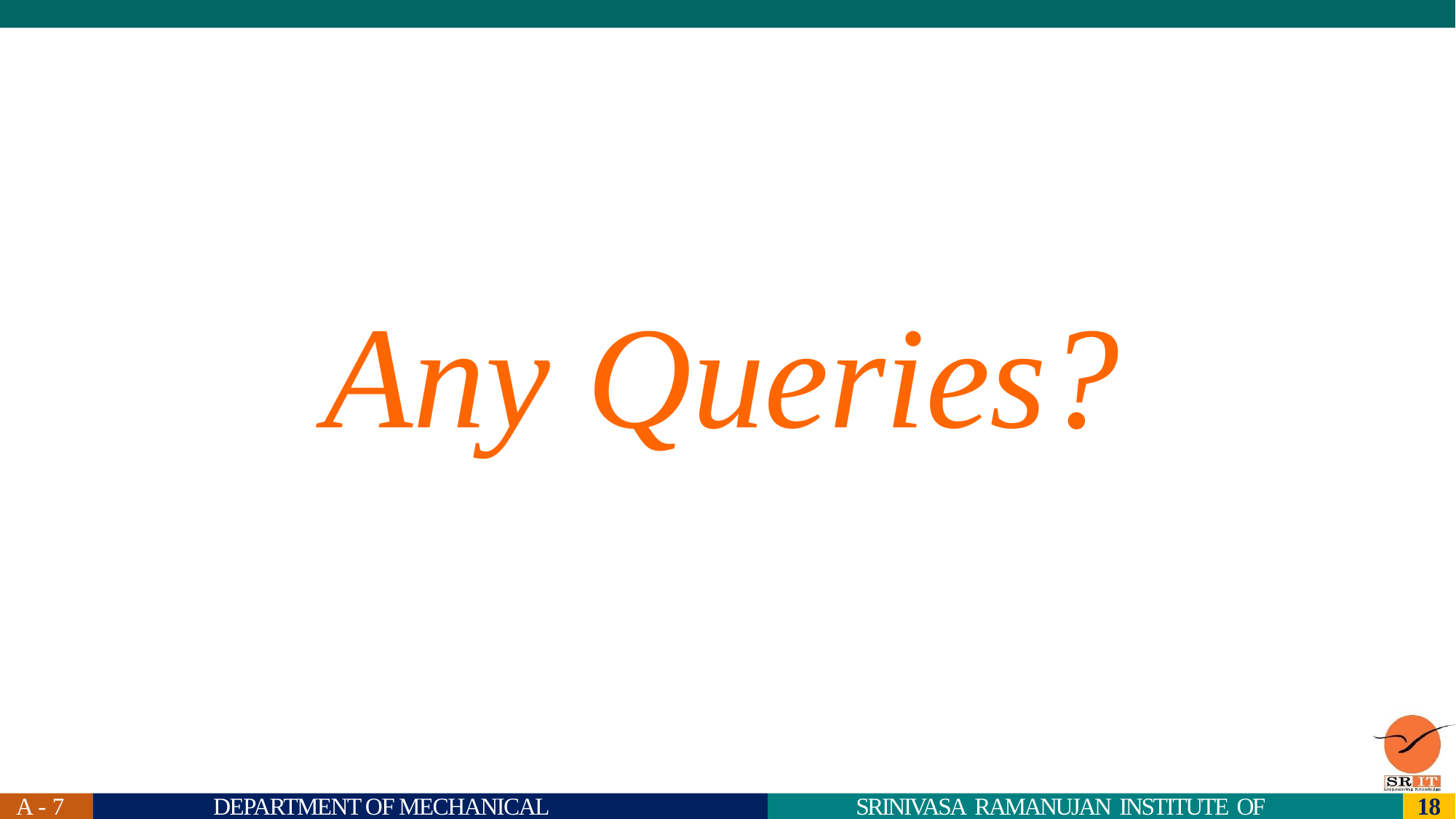

# Any Queries?
Srinivasa Ramanujan Institute of Technology
18
A - 7
Department of Mechanical Engineering